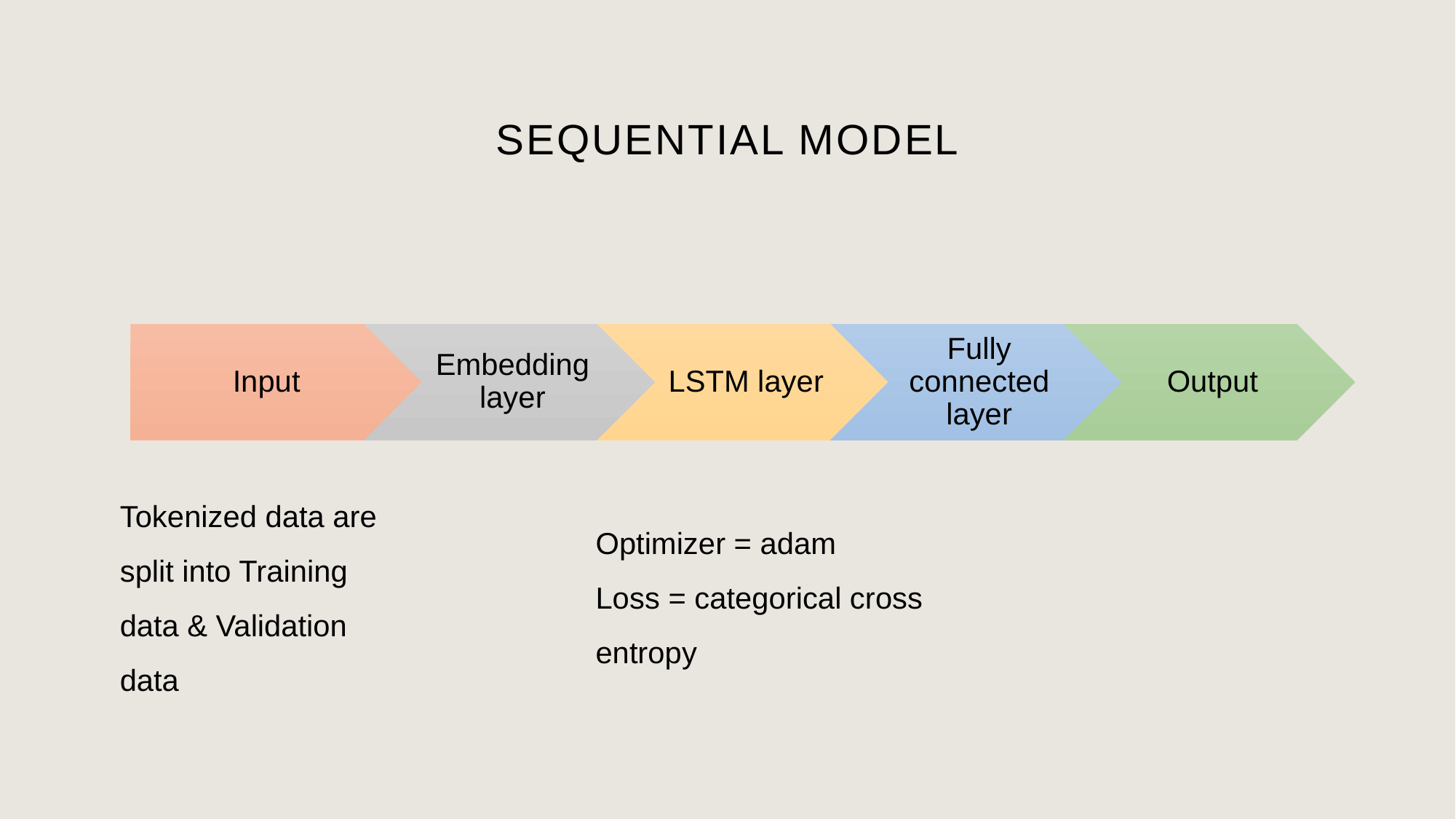

# sequential model
Input
Embedding layer
LSTM layer
Fully connected layer
Output
Tokenized data are split into Training data & Validation data
Optimizer = adam
Loss = categorical cross entropy
12